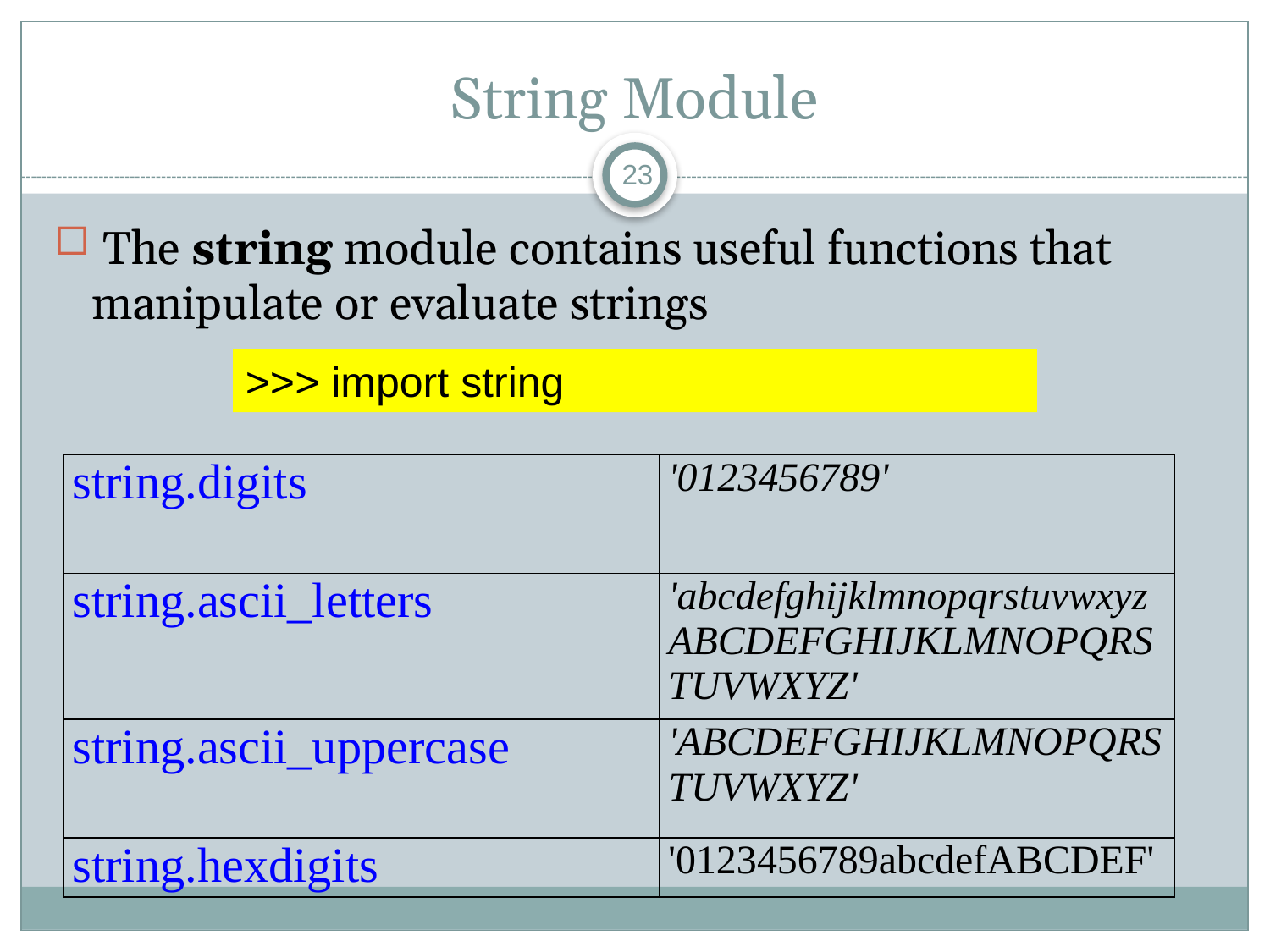

# String Module
23
 The string module contains useful functions that manipulate or evaluate strings
>>> import string
| string.digits | '0123456789' |
| --- | --- |
| string.ascii\_letters | 'abcdefghijklmnopqrstuvwxyzABCDEFGHIJKLMNOPQRSTUVWXYZ' |
| string.ascii\_uppercase | 'ABCDEFGHIJKLMNOPQRSTUVWXYZ' |
| string.hexdigits | '0123456789abcdefABCDEF' |